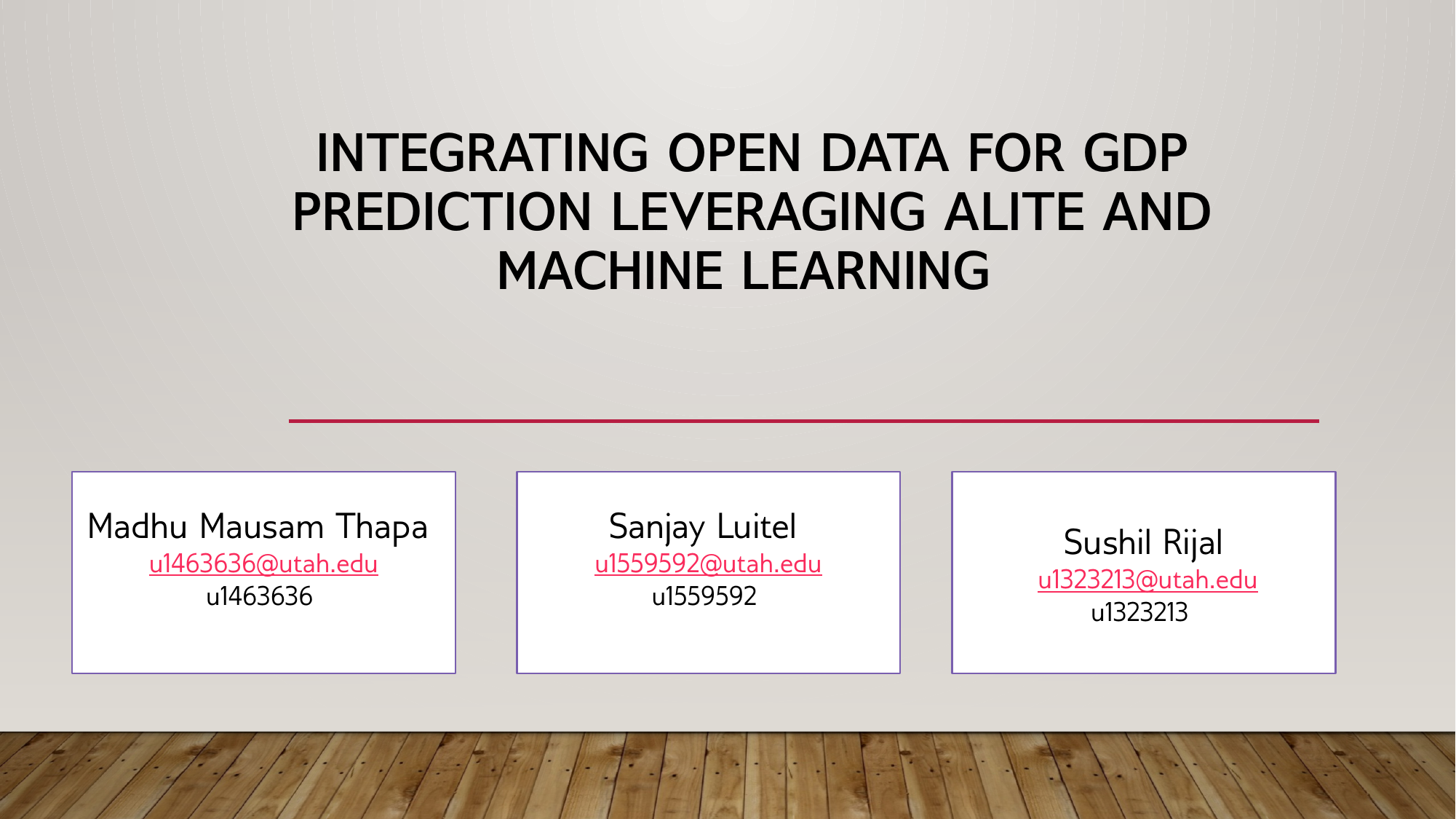

# Integrating Open Data for GDP Prediction Leveraging ALITE and Machine Learning
Madhu Mausam Thapa u1463636@utah.edu
u1463636

Sanjay Luitel u1559592@utah.edu
u1559592

Sushil Rijal
 u1323213@utah.edu
u1323213